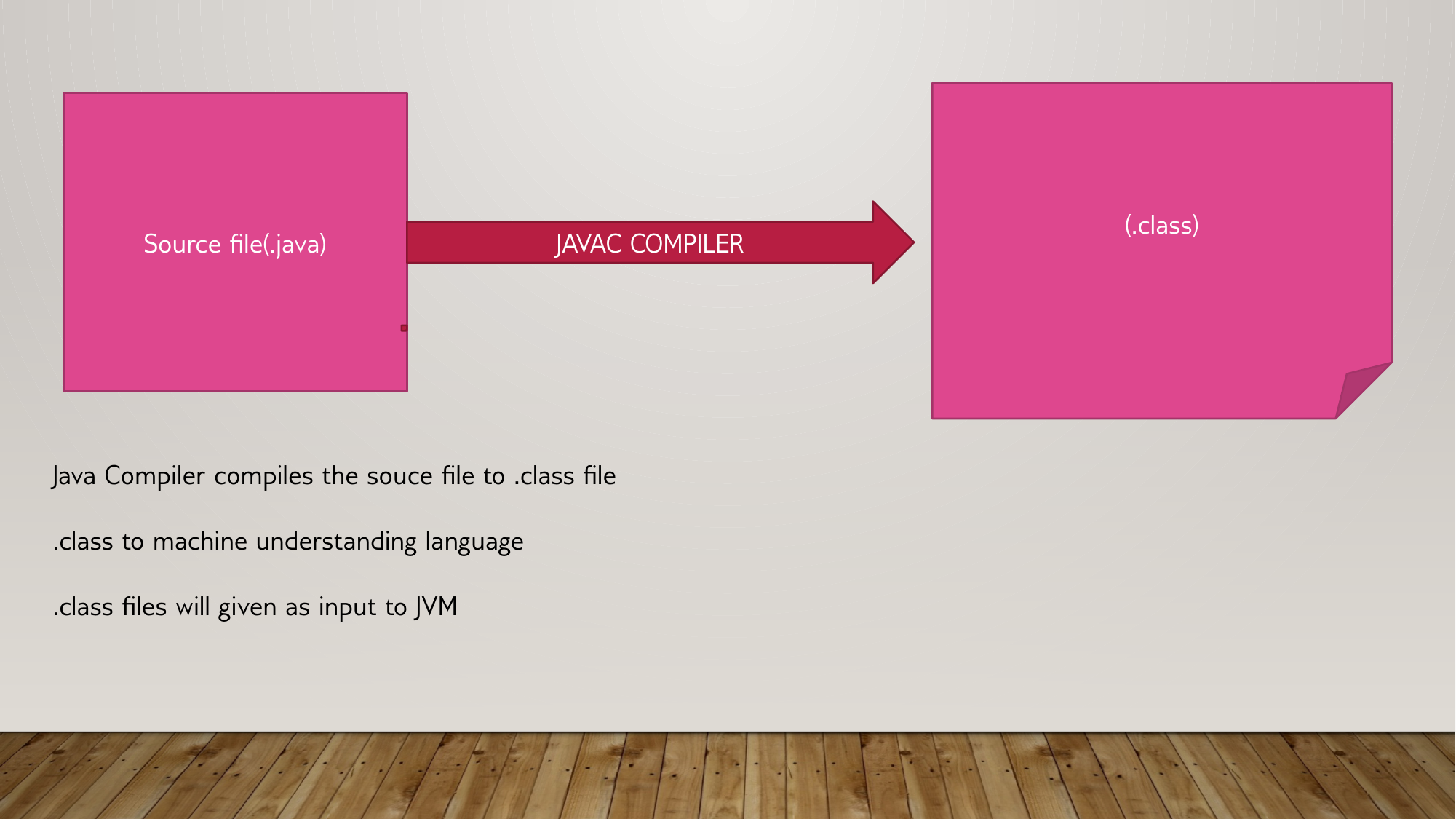

(.class)
Source file(.java)
JAVAC COMPILER

Java Compiler compiles the souce file to .class file

.class to machine understanding language

.class files will given as input to JVM